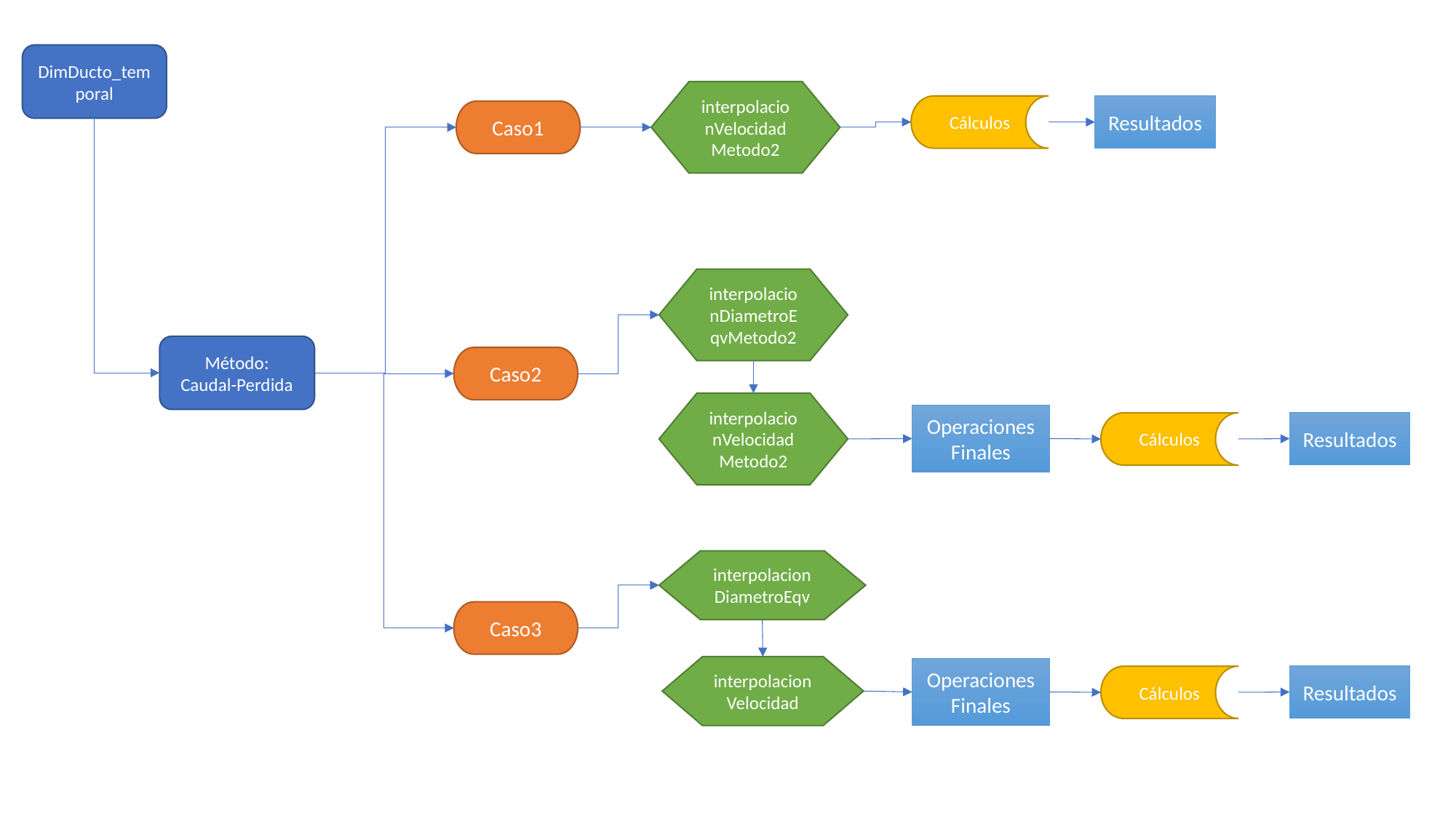

DimDucto_temporal
interpolacionVelocidadMetodo2
Cálculos
Resultados
Caso1
interpolacionDiametroEqvMetodo2
Método:
Caudal-Perdida
Caso2
interpolacionVelocidadMetodo2
OperacionesFinales
Resultados
Cálculos
interpolacionDiametroEqv
Caso3
interpolacionVelocidad
OperacionesFinales
Resultados
Cálculos